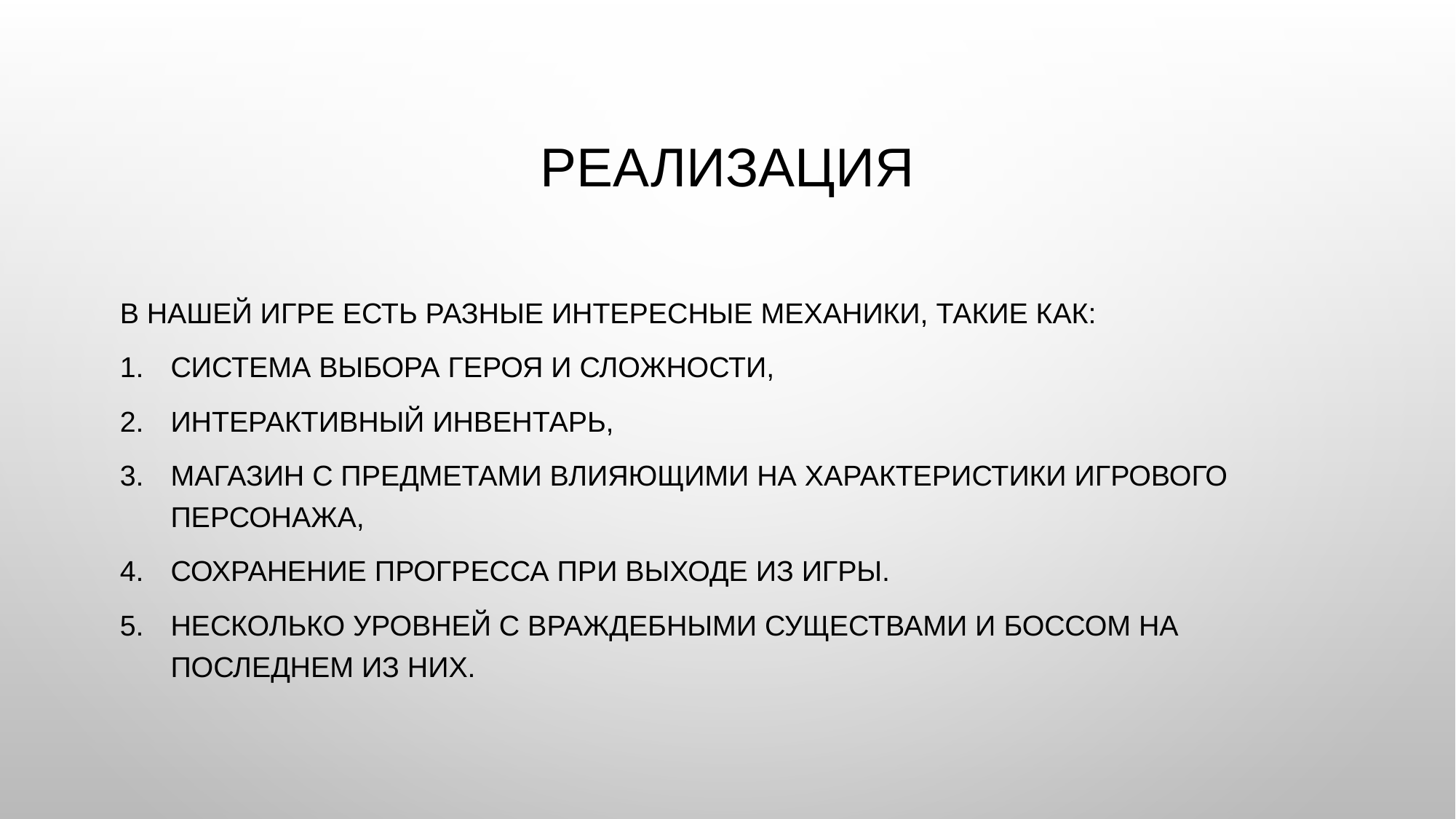

# Реализация
В нашей игре есть разные интересные механики, такие как:
система выбора героя И сложности,
интерактивный инвентарь,
магазин с предметами влияющими на характеристики игрового персонажа,
сохранение прогресса при выходе из игры.
Несколько уровней с враждебными существами и боссом на последнем из них.